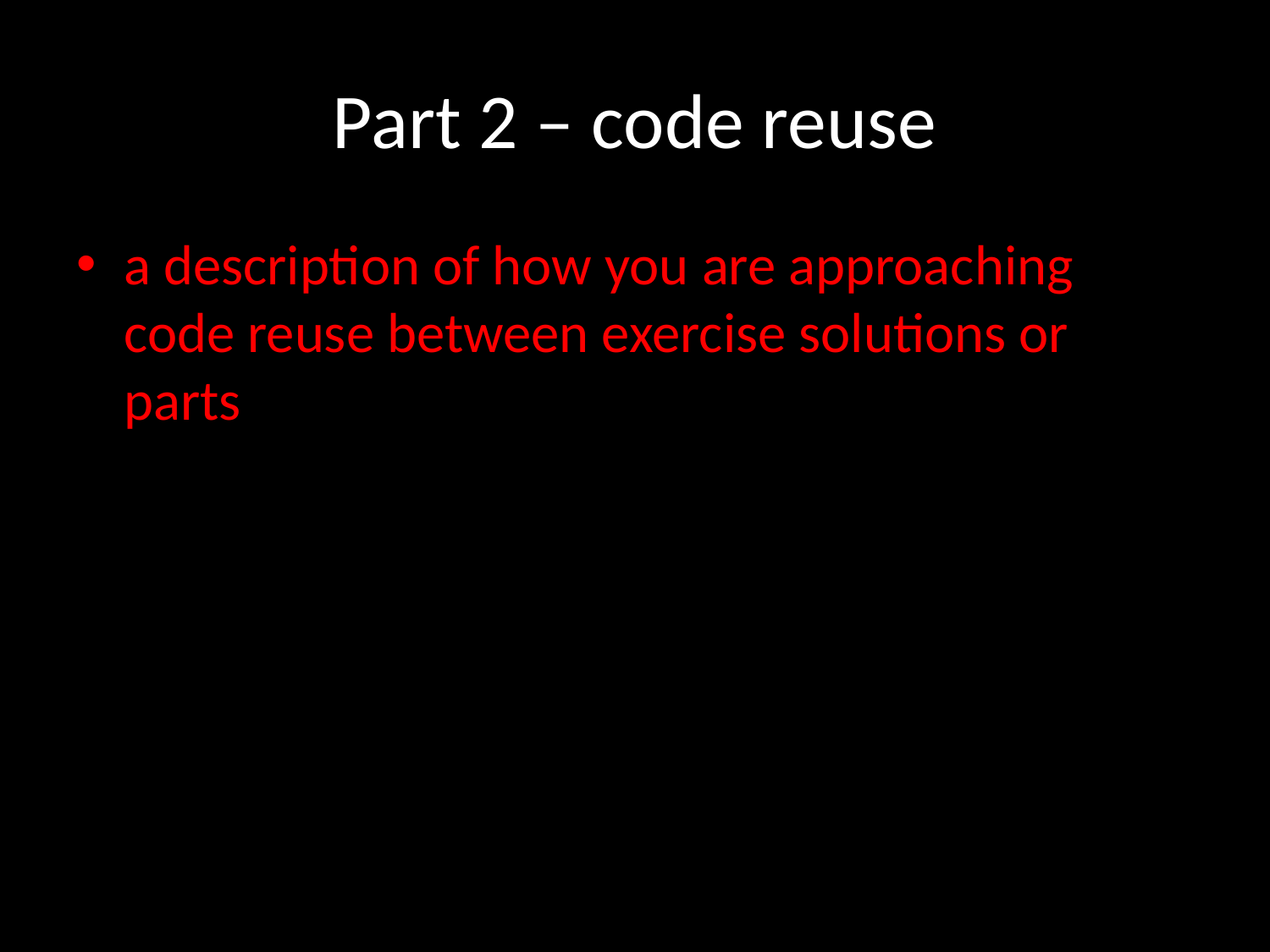

# Part 2 – code reuse
a description of how you are approaching code reuse between exercise solutions or parts